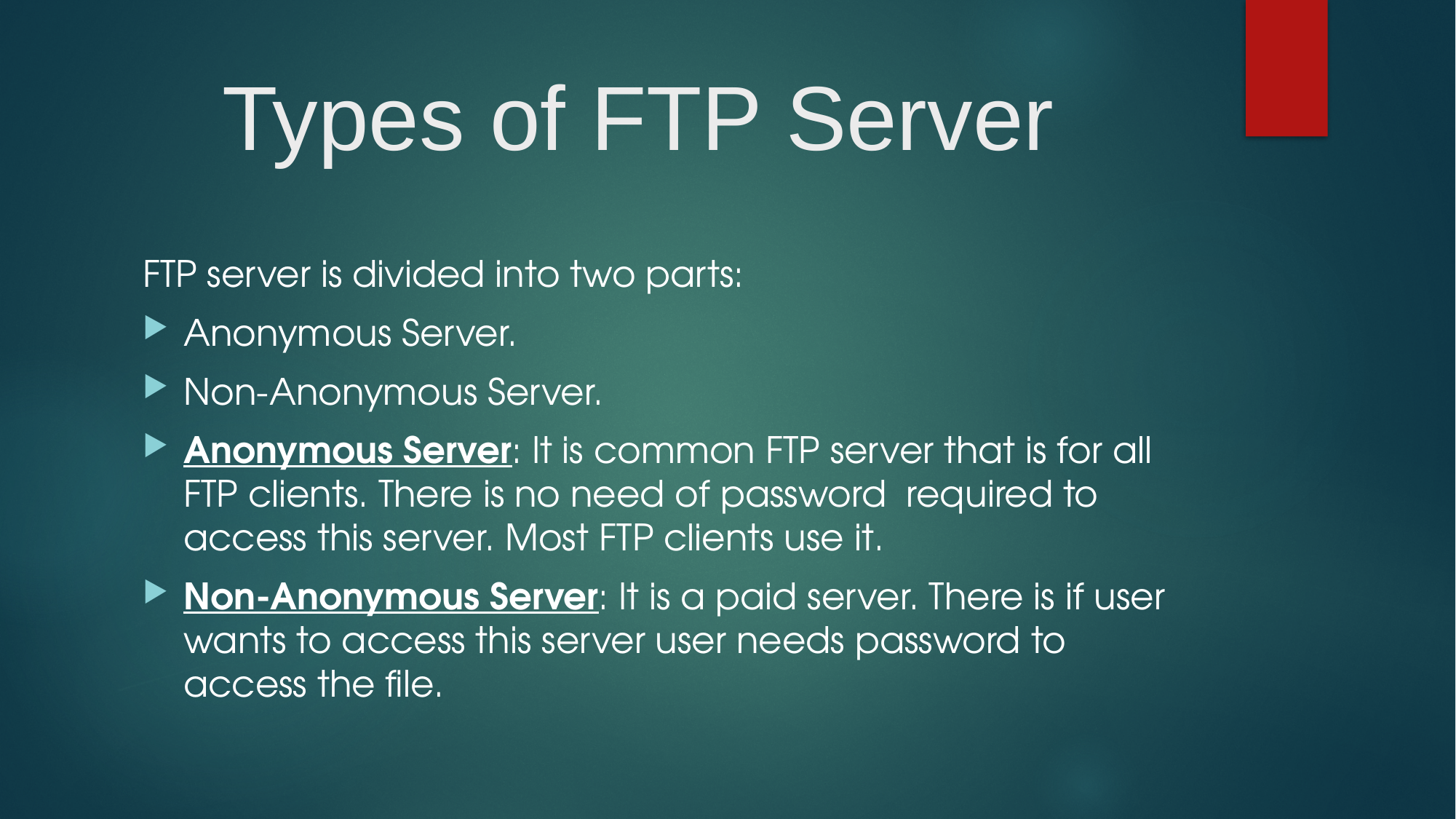

# Types of FTP Server
FTP server is divided into two parts:
Anonymous Server.
Non-Anonymous Server.
Anonymous Server: It is common FTP server that is for all FTP clients. There is no need of password  required to access this server. Most FTP clients use it.
Non-Anonymous Server: It is a paid server. There is if user wants to access this server user needs password to access the file.